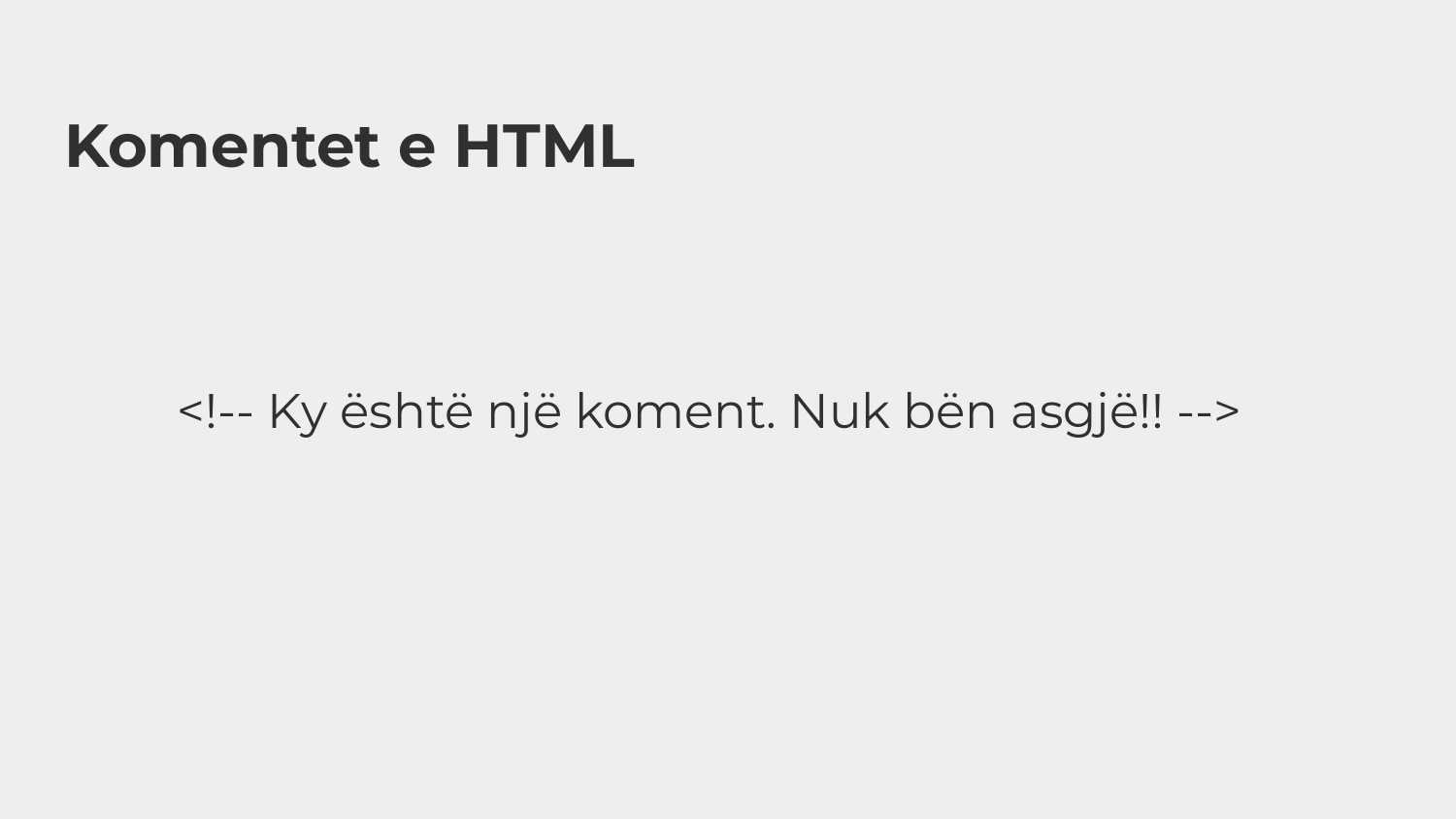

# Komentet e HTML

<!-- Ky është një koment. Nuk bën asgjë!! -->